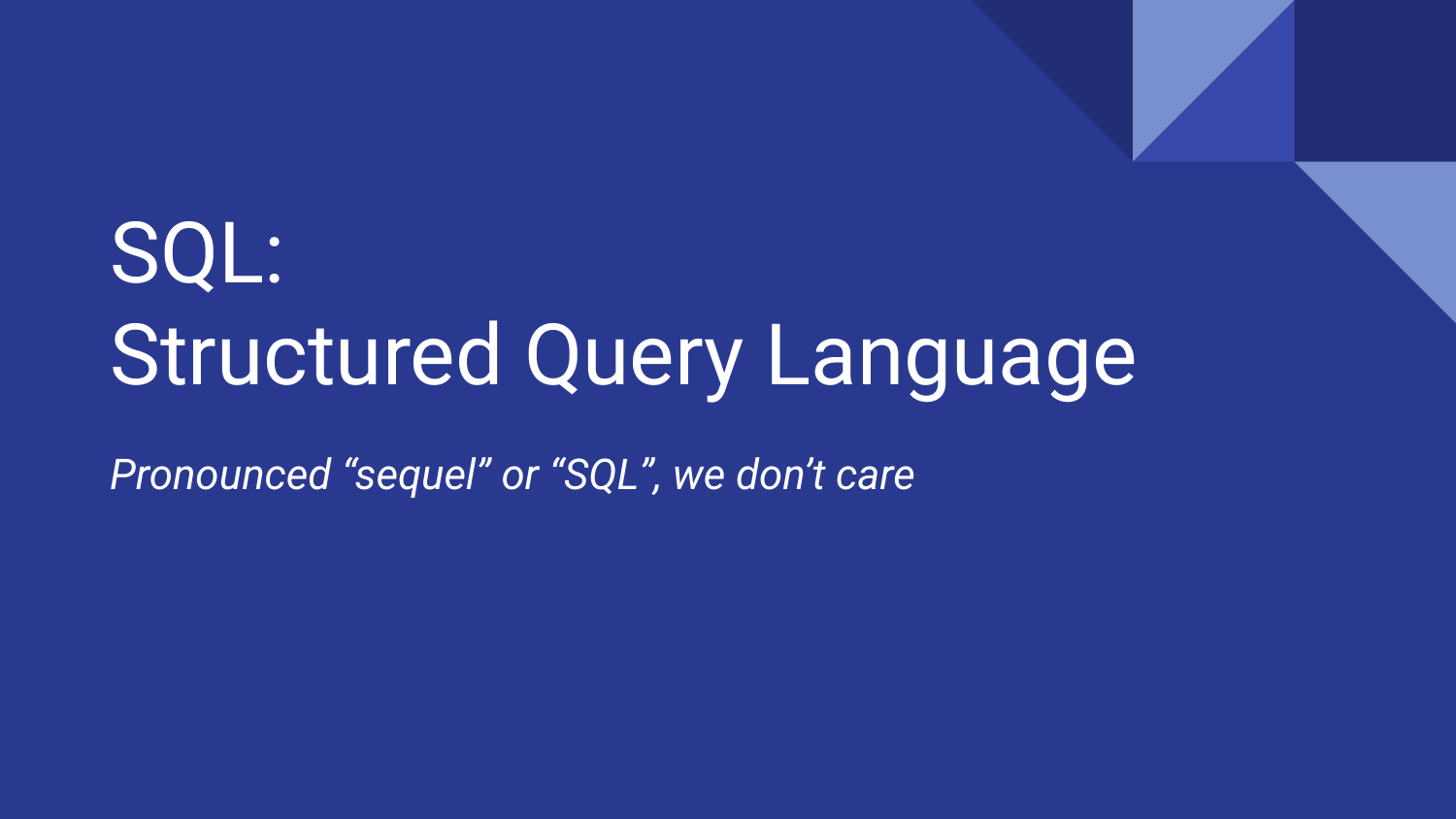

# SQL:
Structured Query Language
Pronounced “sequel” or “SQL”, we don’t care